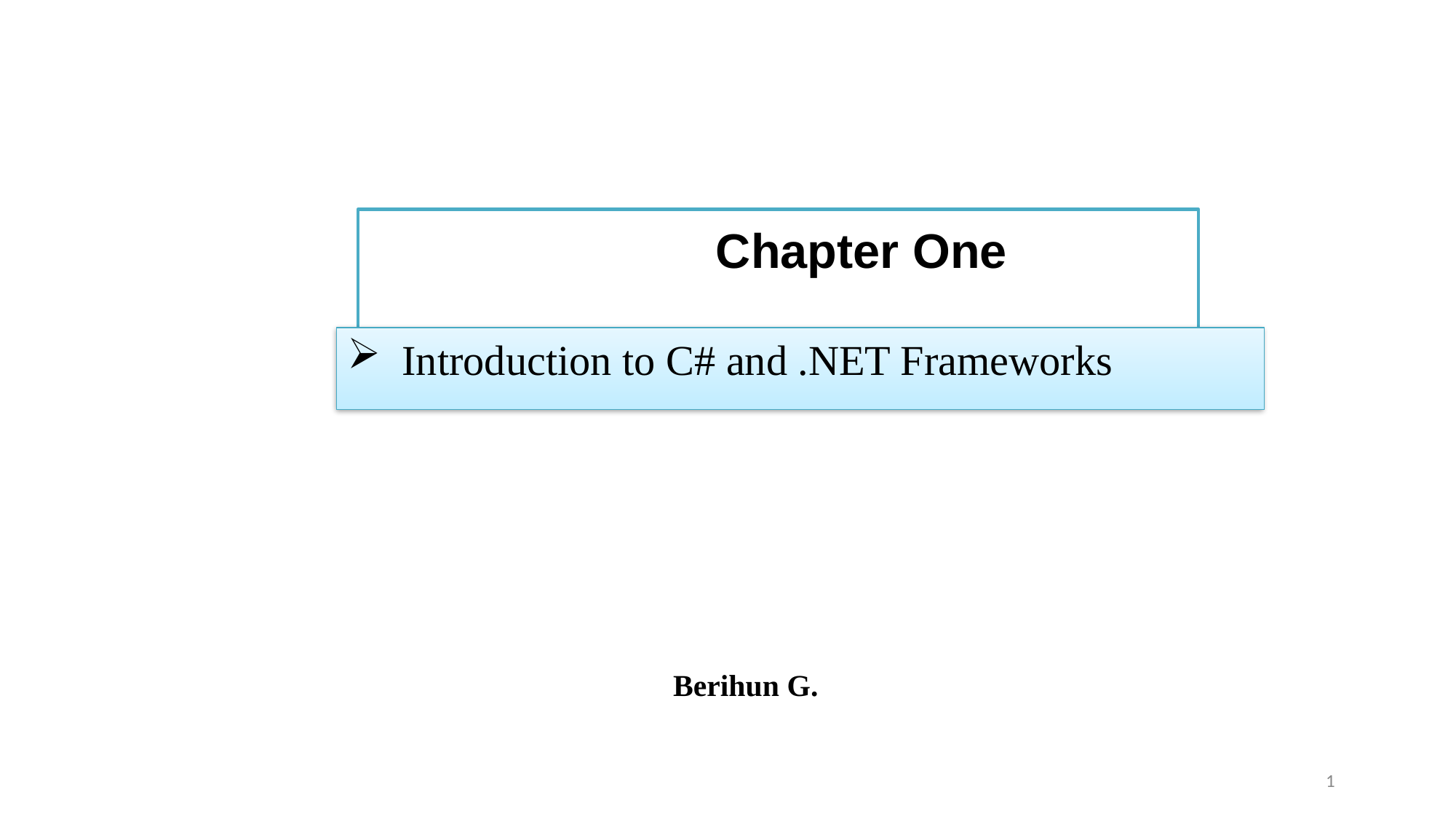

# Chapter One
Introduction to C# and .NET Frameworks
Berihun G.
1